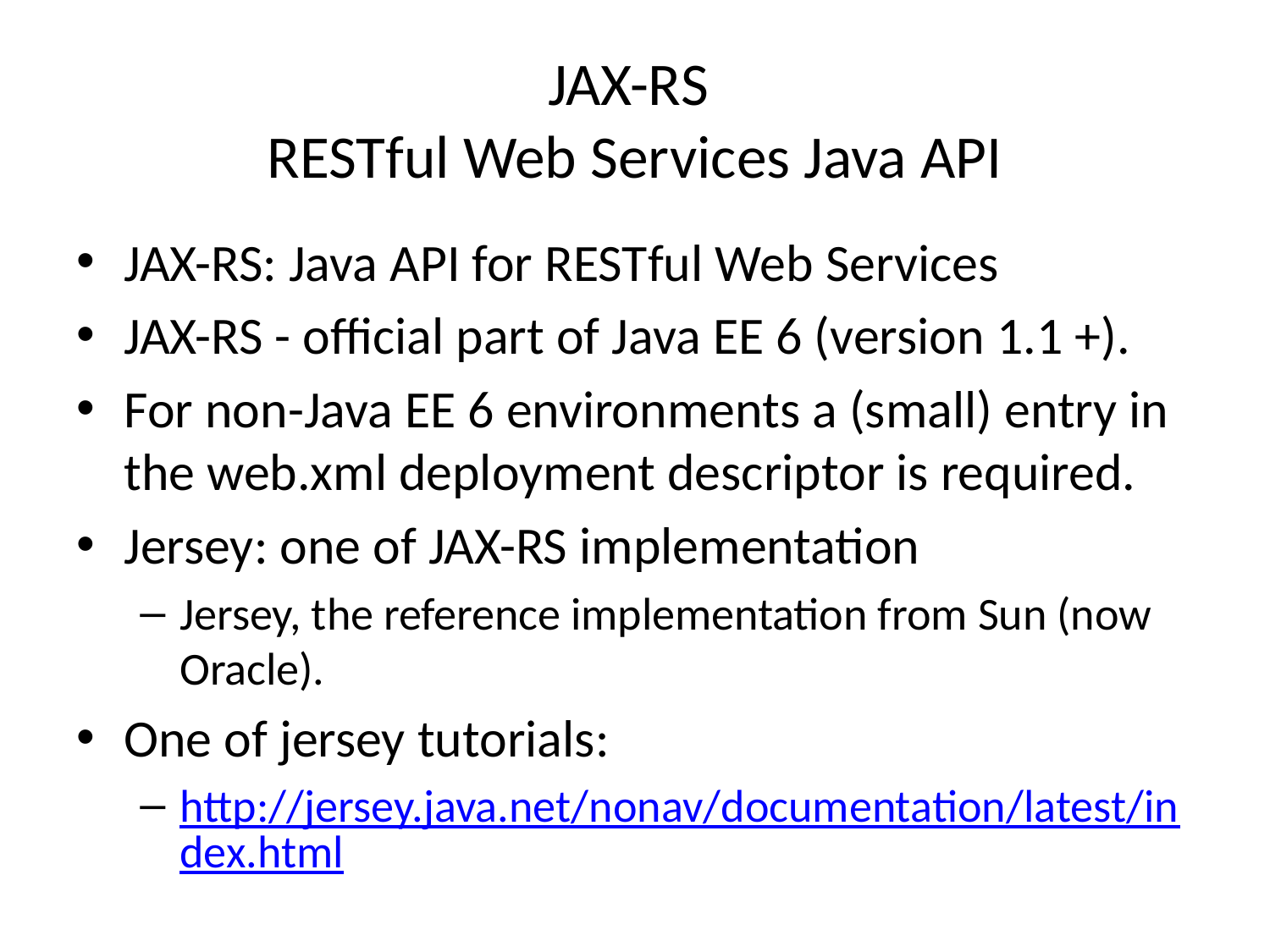

# JAX-RS RESTful Web Services Java API
JAX-RS: Java API for RESTful Web Services
JAX-RS - official part of Java EE 6 (version 1.1 +).
For non-Java EE 6 environments a (small) entry in the web.xml deployment descriptor is required.
Jersey: one of JAX-RS implementation
Jersey, the reference implementation from Sun (now Oracle).
One of jersey tutorials:
http://jersey.java.net/nonav/documentation/latest/index.html